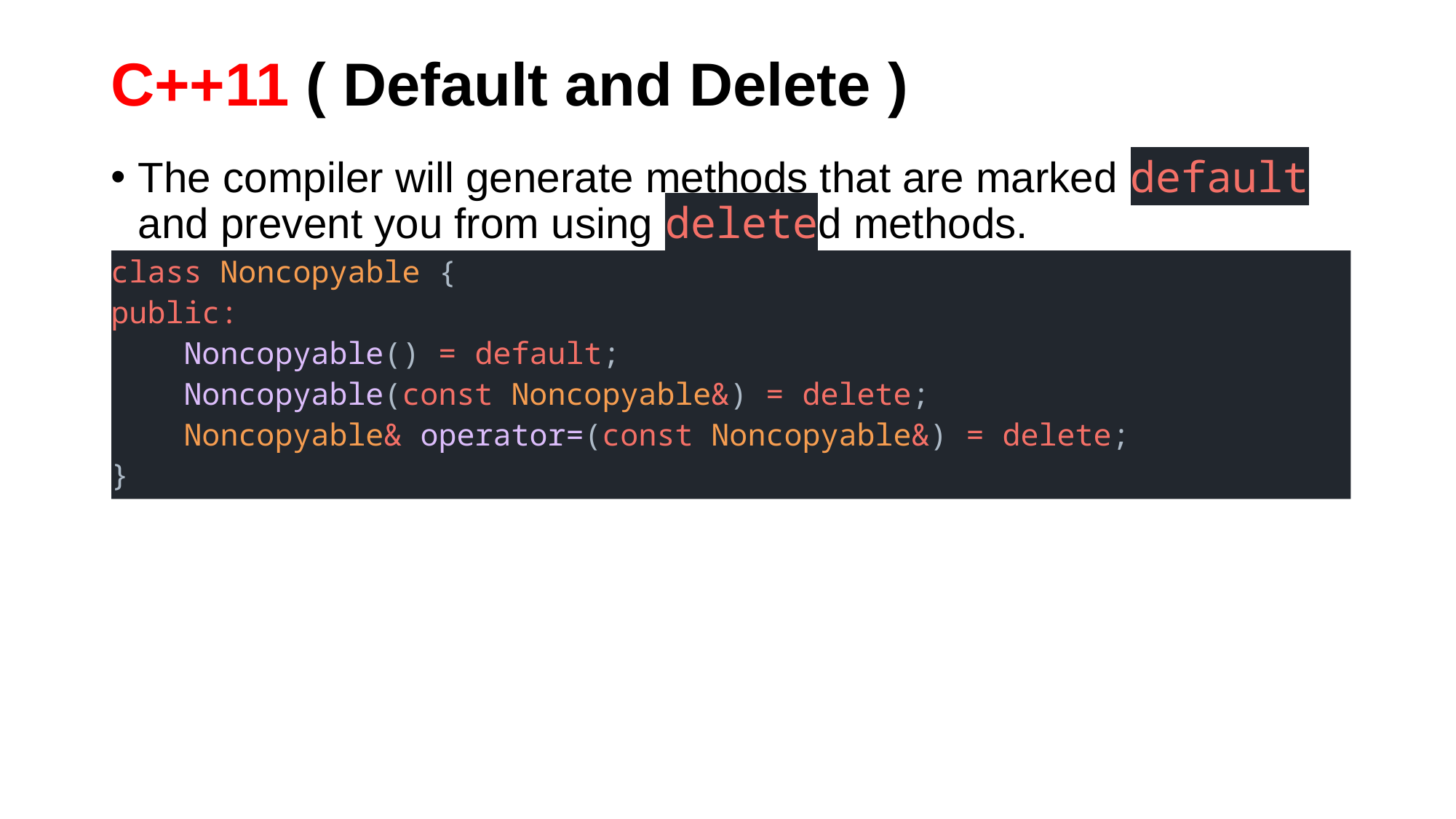

# C++11 ( Default and Delete )
The compiler will generate methods that are marked default and prevent you from using deleted methods.
class Noncopyable {
public:
    Noncopyable() = default;
    Noncopyable(const Noncopyable&) = delete;
    Noncopyable& operator=(const Noncopyable&) = delete;
}